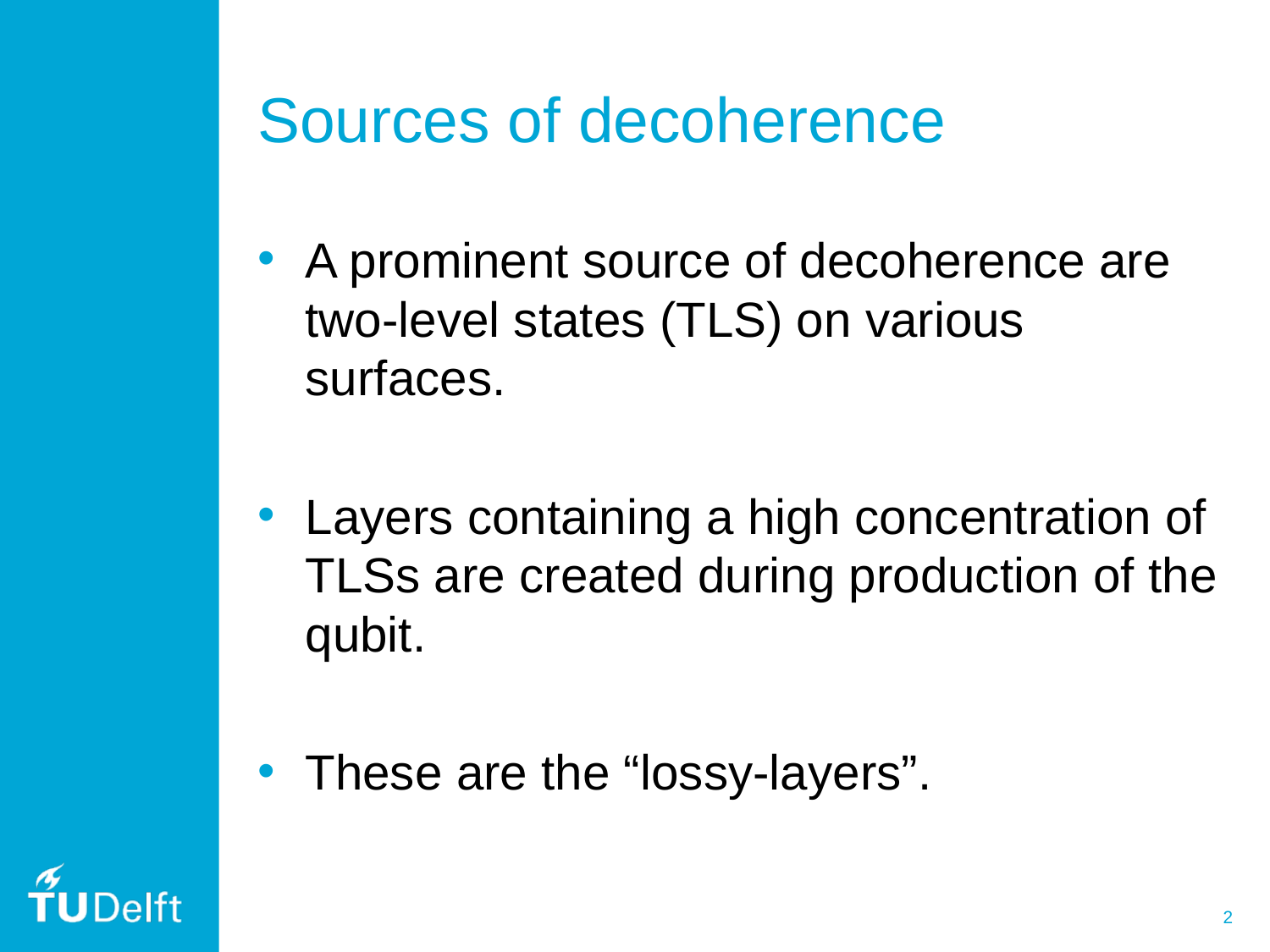

# Sources of decoherence
A prominent source of decoherence are two-level states (TLS) on various surfaces.

Layers containing a high concentration of TLSs are created during production of the qubit.

These are the “lossy-layers”.